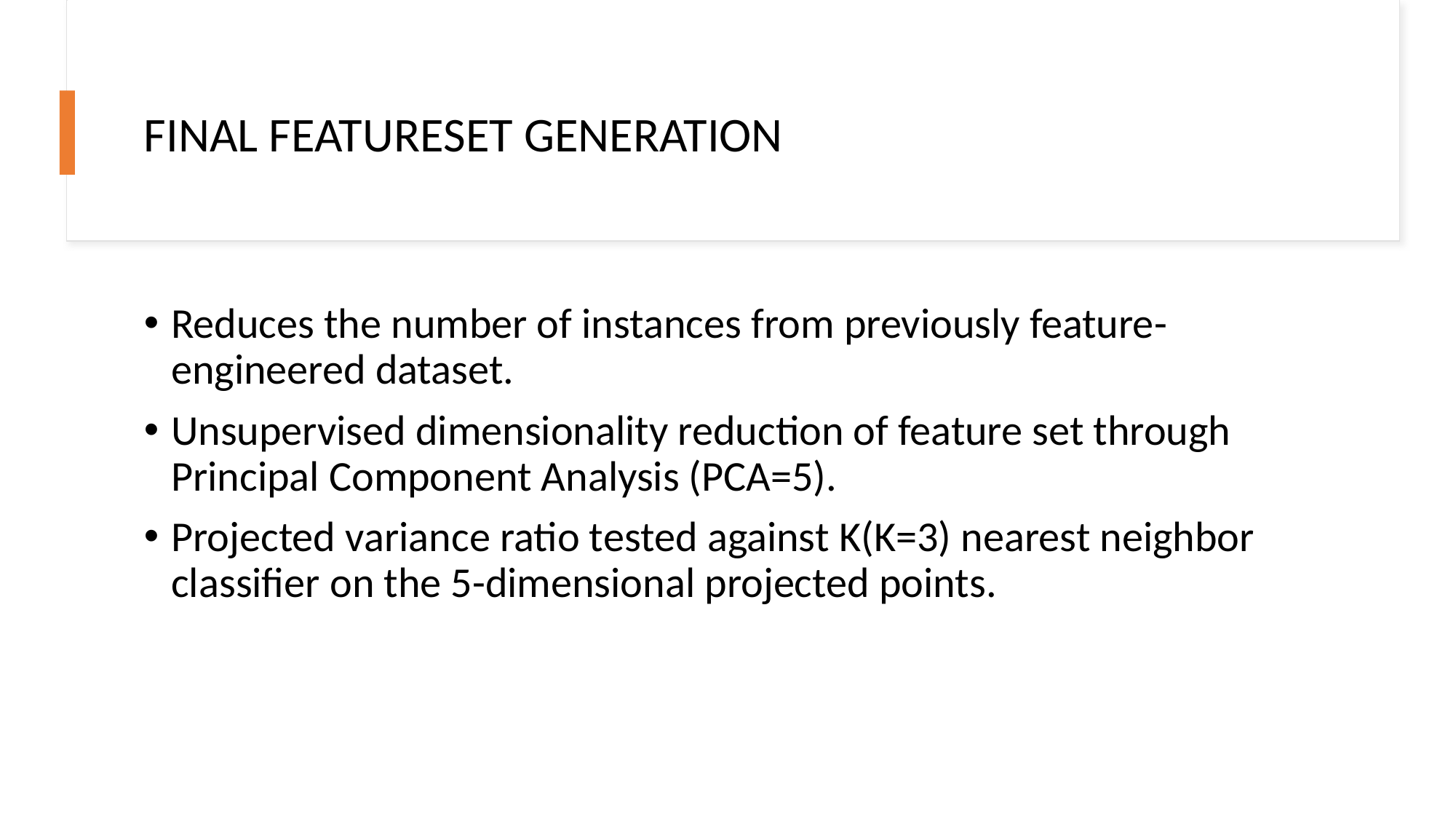

# FINAL FEATURESET GENERATION

Reduces the number of instances from previously feature-engineered dataset.
Unsupervised dimensionality reduction of feature set through Principal Component Analysis (PCA=5).
Projected variance ratio tested against K(K=3) nearest neighbor classifier on the 5-dimensional projected points.

IS'2020                      VARNA, BULGARIA
11